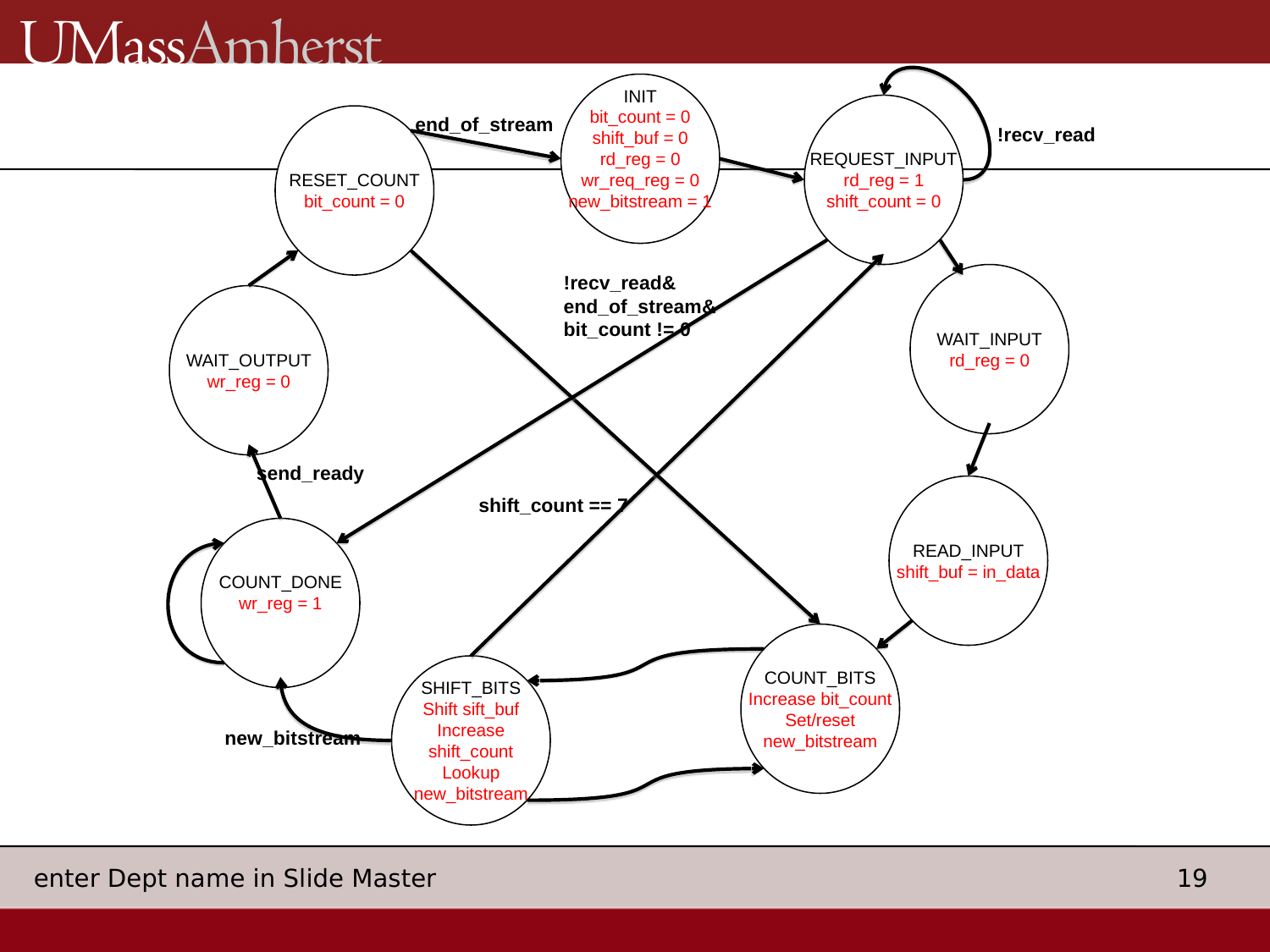

INIT
bit_count = 0
shift_buf = 0
rd_reg = 0
wr_req_reg = 0
new_bitstream = 1

REQUEST_INPUT
rd_reg = 1
shift_count = 0
RESET_COUNT
bit_count = 0
end_of_stream
!recv_read
!recv_read&
end_of_stream&
bit_count != 0
WAIT_INPUT
rd_reg = 0
WAIT_OUTPUT
wr_reg = 0
send_ready
READ_INPUT
shift_buf = in_data
shift_count == 7
COUNT_DONE
wr_reg = 1

COUNT_BITS
Increase bit_count
Set/reset
new_bitstream
SHIFT_BITS
Shift sift_buf
Increase
shift_count
Lookup
new_bitstream
new_bitstream